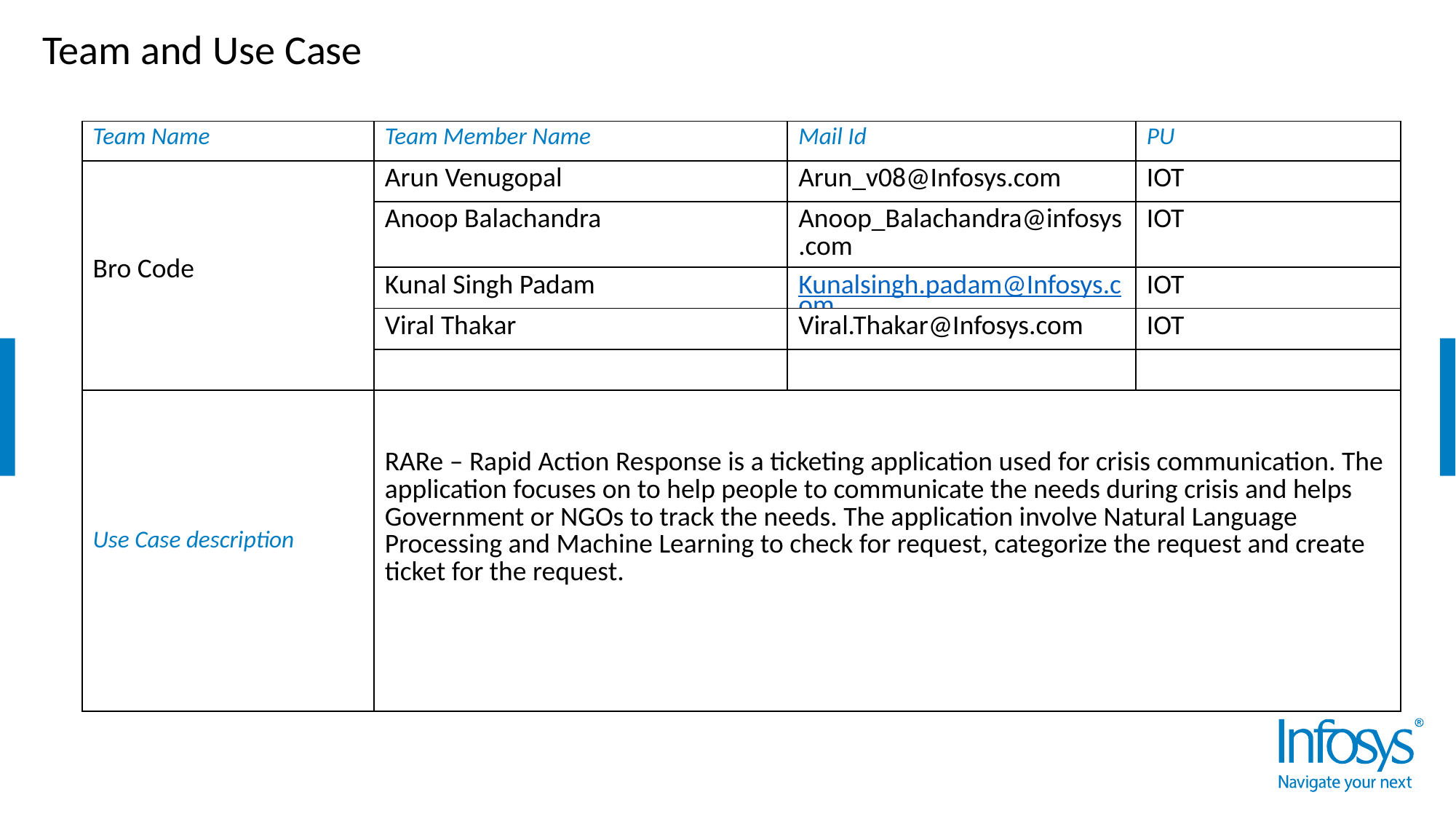

# Team and Use Case
| Team Name | Team Member Name | Mail Id | PU |
| --- | --- | --- | --- |
| Bro Code | Arun Venugopal | Arun\_v08@Infosys.com | IOT |
|  | Anoop Balachandra | Anoop\_Balachandra@infosys.com | IOT |
|  | Kunal Singh Padam | Kunalsingh.padam@Infosys.com | IOT |
|  | Viral Thakar | Viral.Thakar@Infosys.com | IOT |
|  |  |  |  |
| Use Case description | RARe – Rapid Action Response is a ticketing application used for crisis communication. The application focuses on to help people to communicate the needs during crisis and helps Government or NGOs to track the needs. The application involve Natural Language Processing and Machine Learning to check for request, categorize the request and create ticket for the request. |  |  |